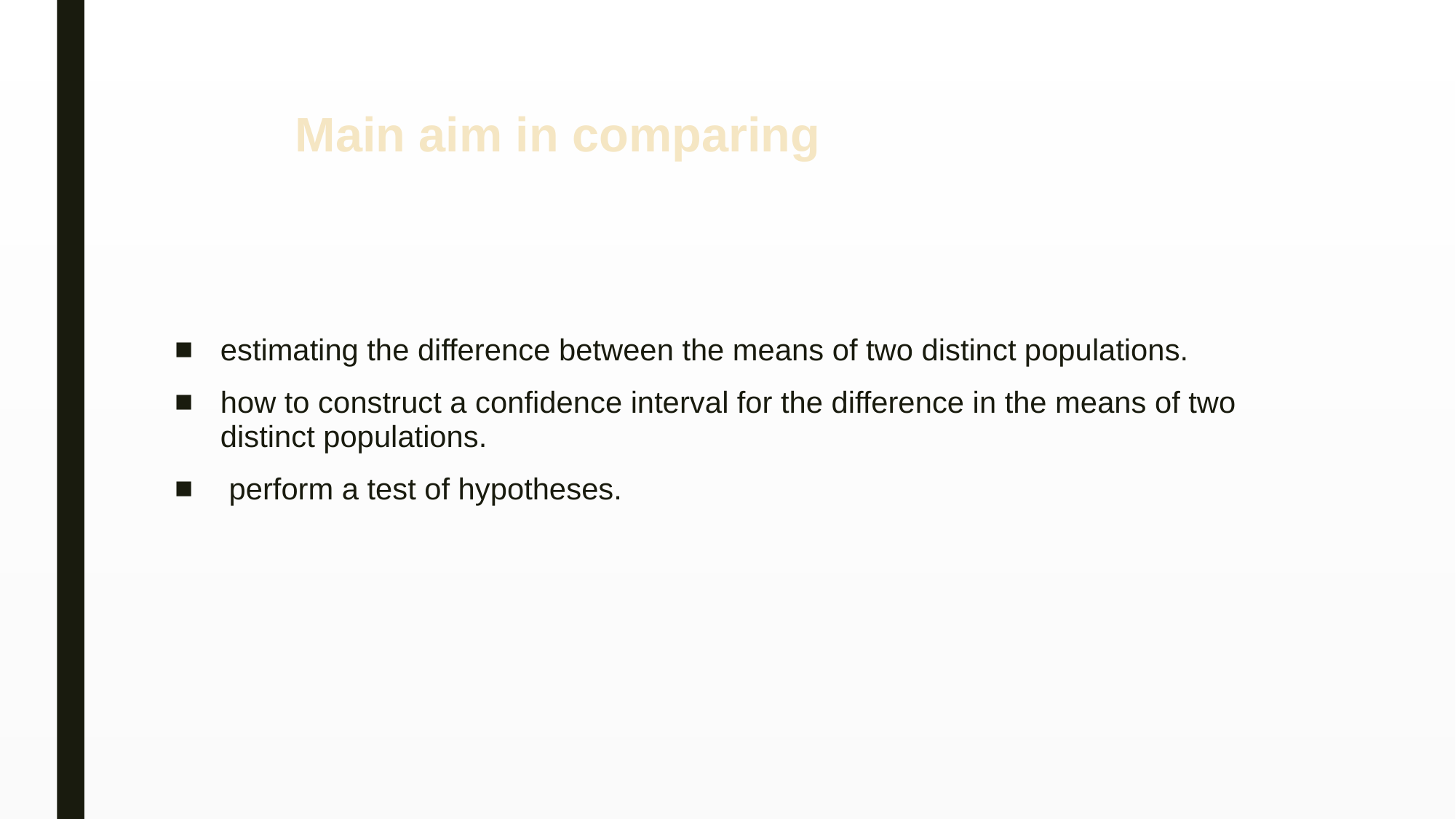

#
Main aim in comparing

estimating the difference between the means of two distinct populations.
how to construct a confidence interval for the difference in the means of two distinct populations.
 perform a test of hypotheses.